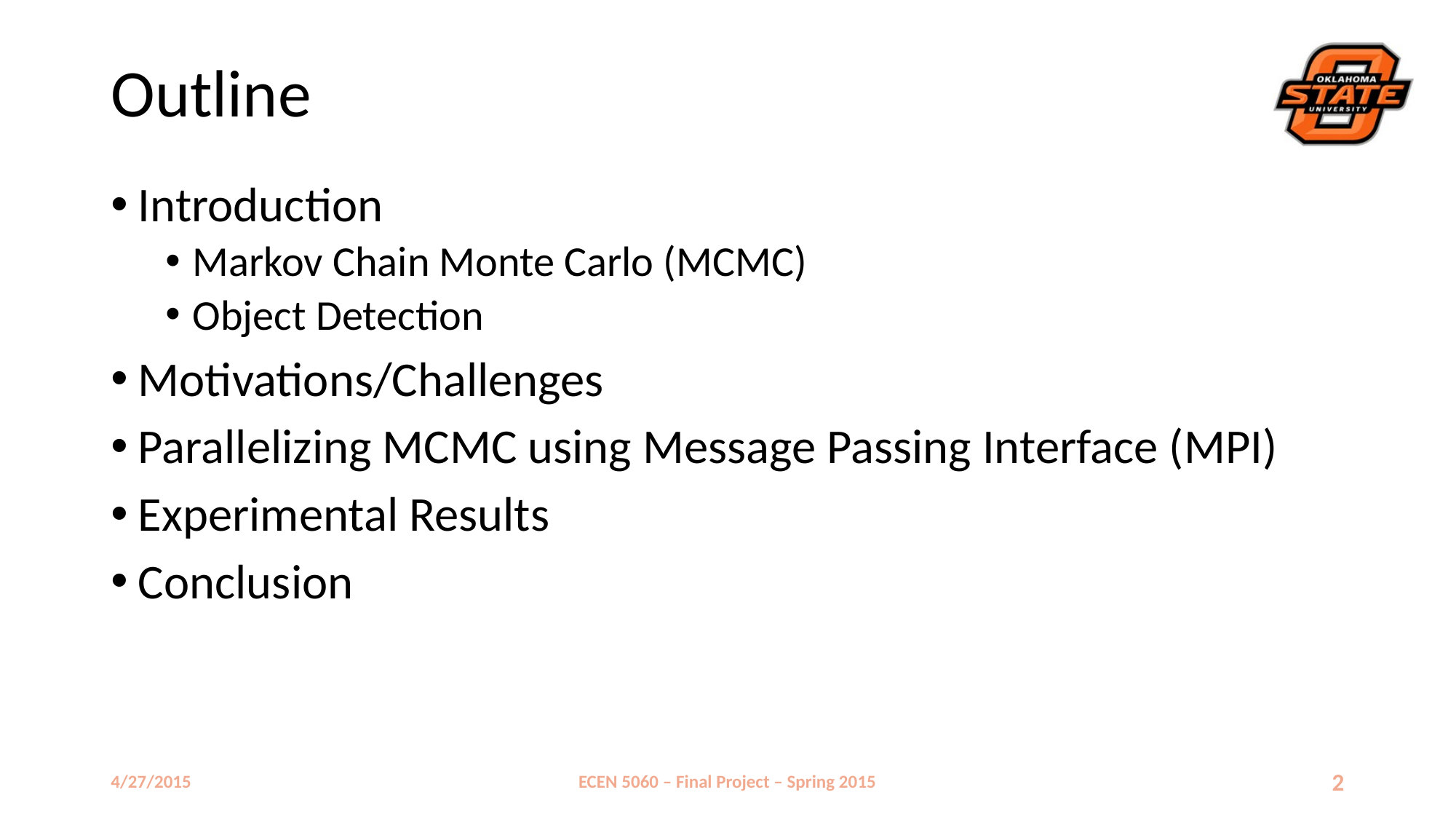

# Outline
Introduction
Markov Chain Monte Carlo (MCMC)
Object Detection
Motivations/Challenges
Parallelizing MCMC using Message Passing Interface (MPI)
Experimental Results
Conclusion

4/27/2015
ECEN 5060 – Final Project – Spring 2015
2